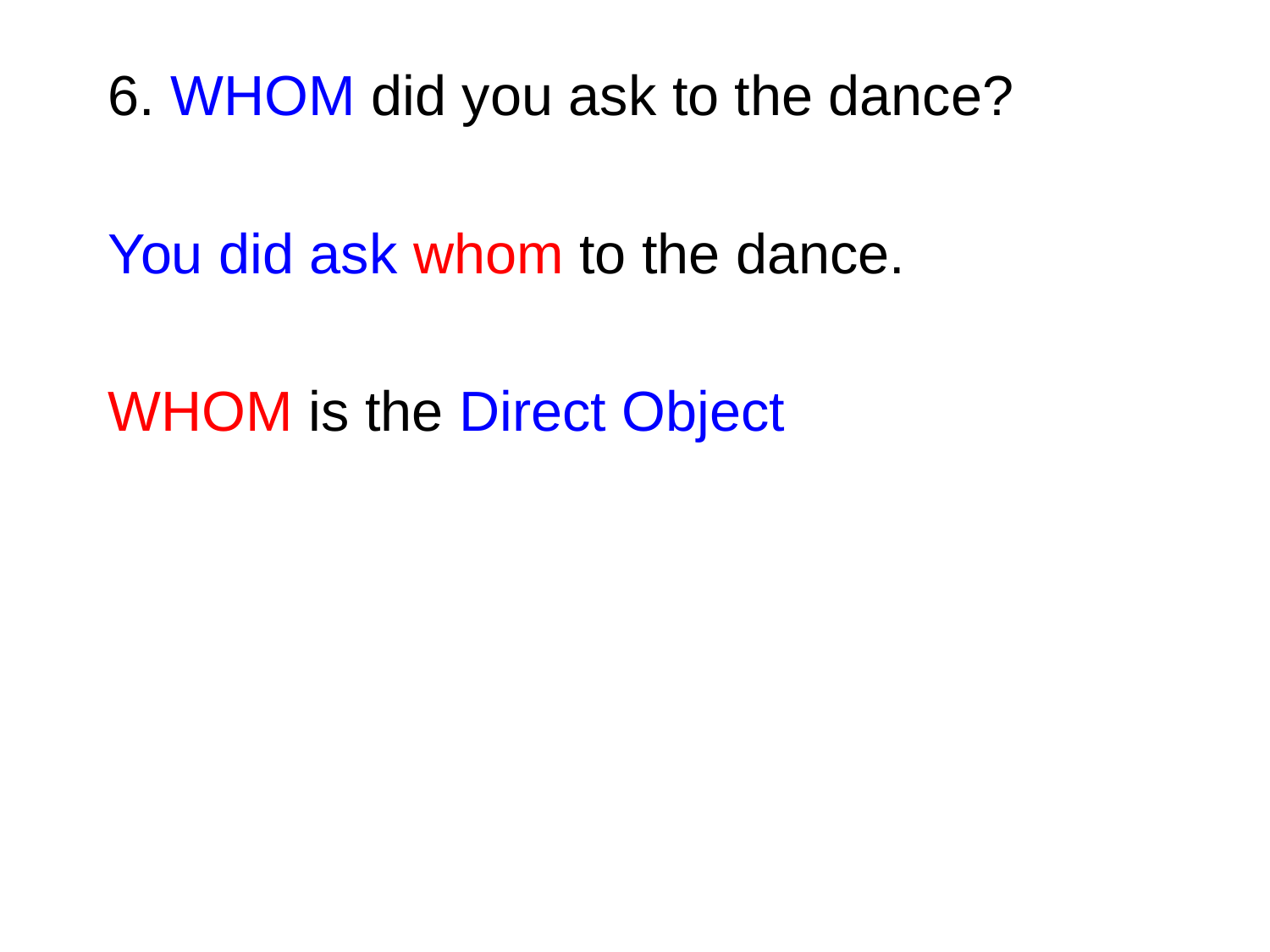

6. WHOM did you ask to the dance?

You did ask whom to the dance.

WHOM is the Direct Object